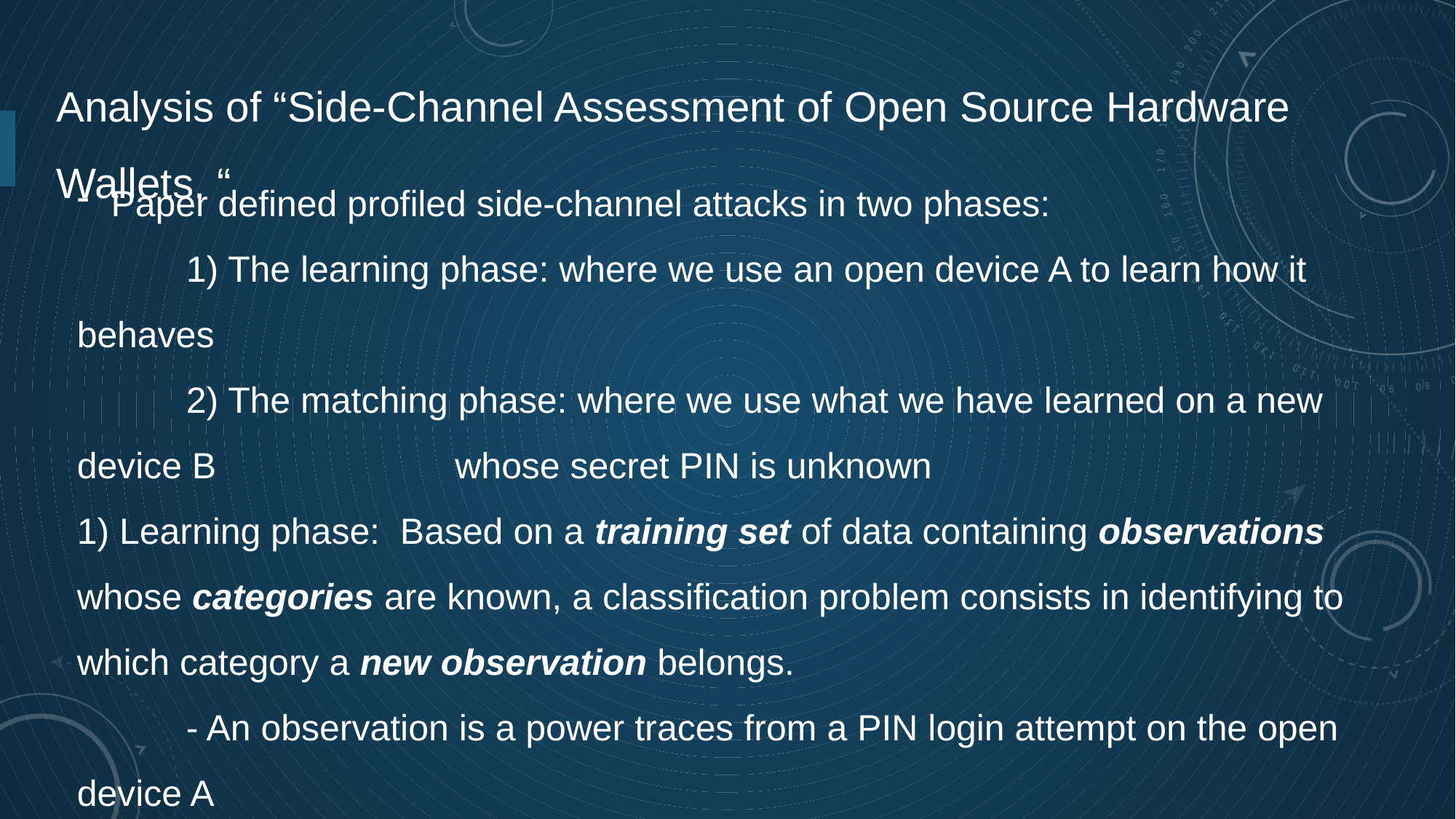

Analysis of “Side-Channel Assessment of Open Source Hardware Wallets. “

Paper defined profiled side-channel attacks in two phases:
	1) The learning phase: where we use an open device A to learn how it behaves
	2) The matching phase: where we use what we have learned on a new device B 		     whose secret PIN is unknown
1) Learning phase:  Based on a training set of data containing observations whose categories are known, a classification problem consists in identifying to which category a new observation belongs.
	- An observation is a power traces from a PIN login attempt on the open device A
	- The training set of data are the power traces from the profiling set
	- The categories are the values returned by fi at each trace(18 values for each fi)